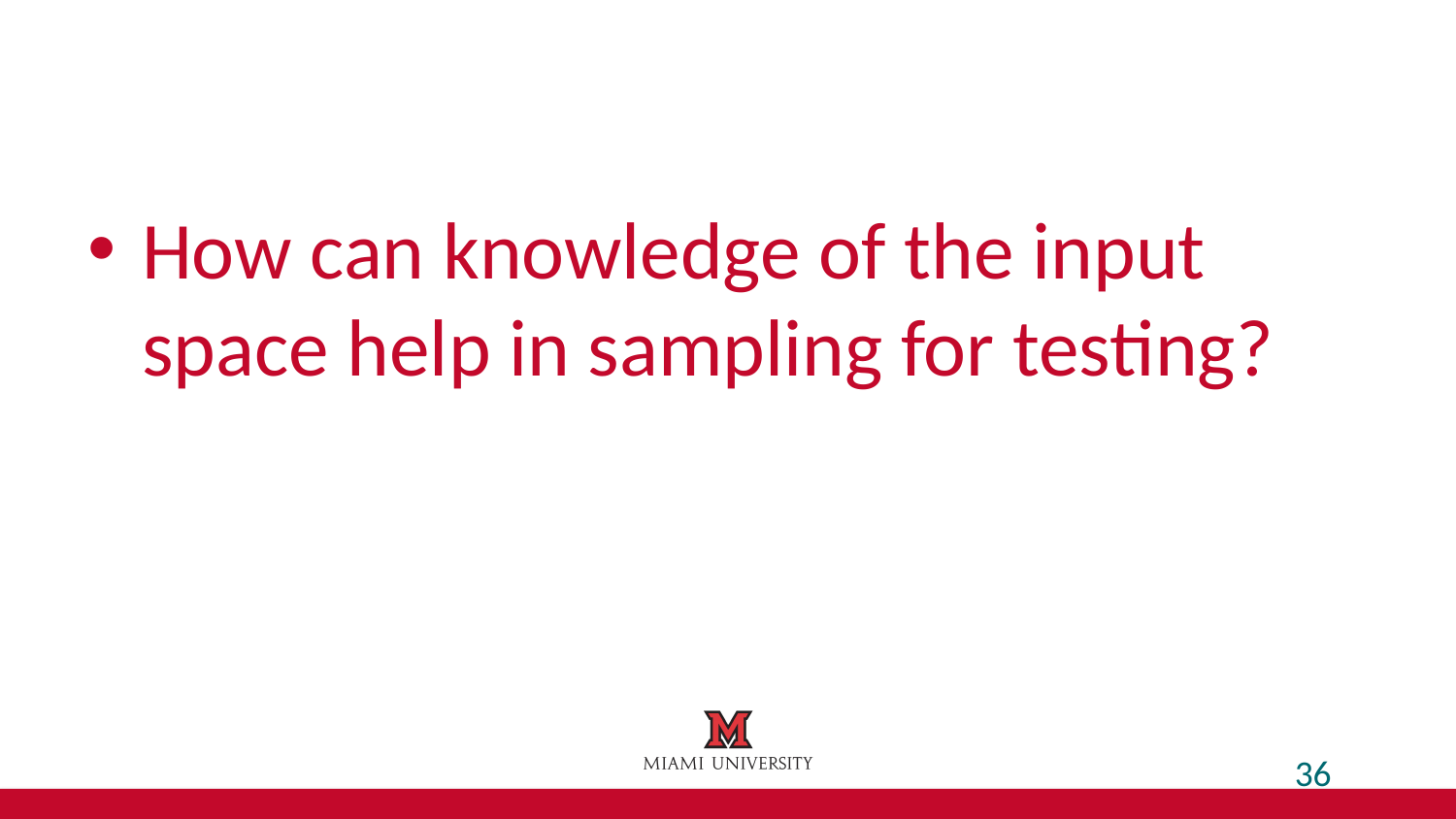

#
How can knowledge of the input space help in sampling for testing?
36